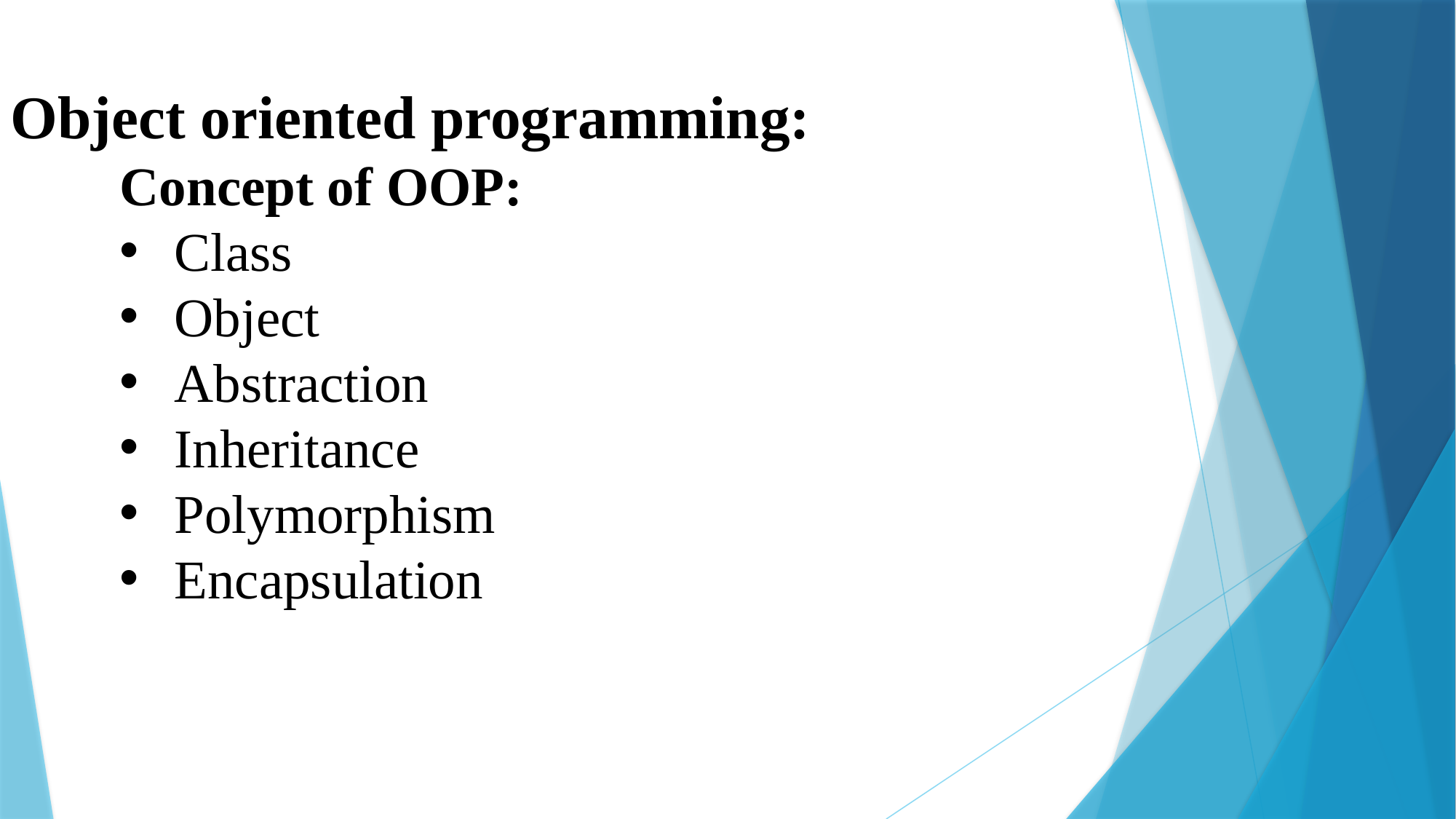

Object oriented programming:
	Concept of OOP:
Class
Object
Abstraction
Inheritance
Polymorphism
Encapsulation